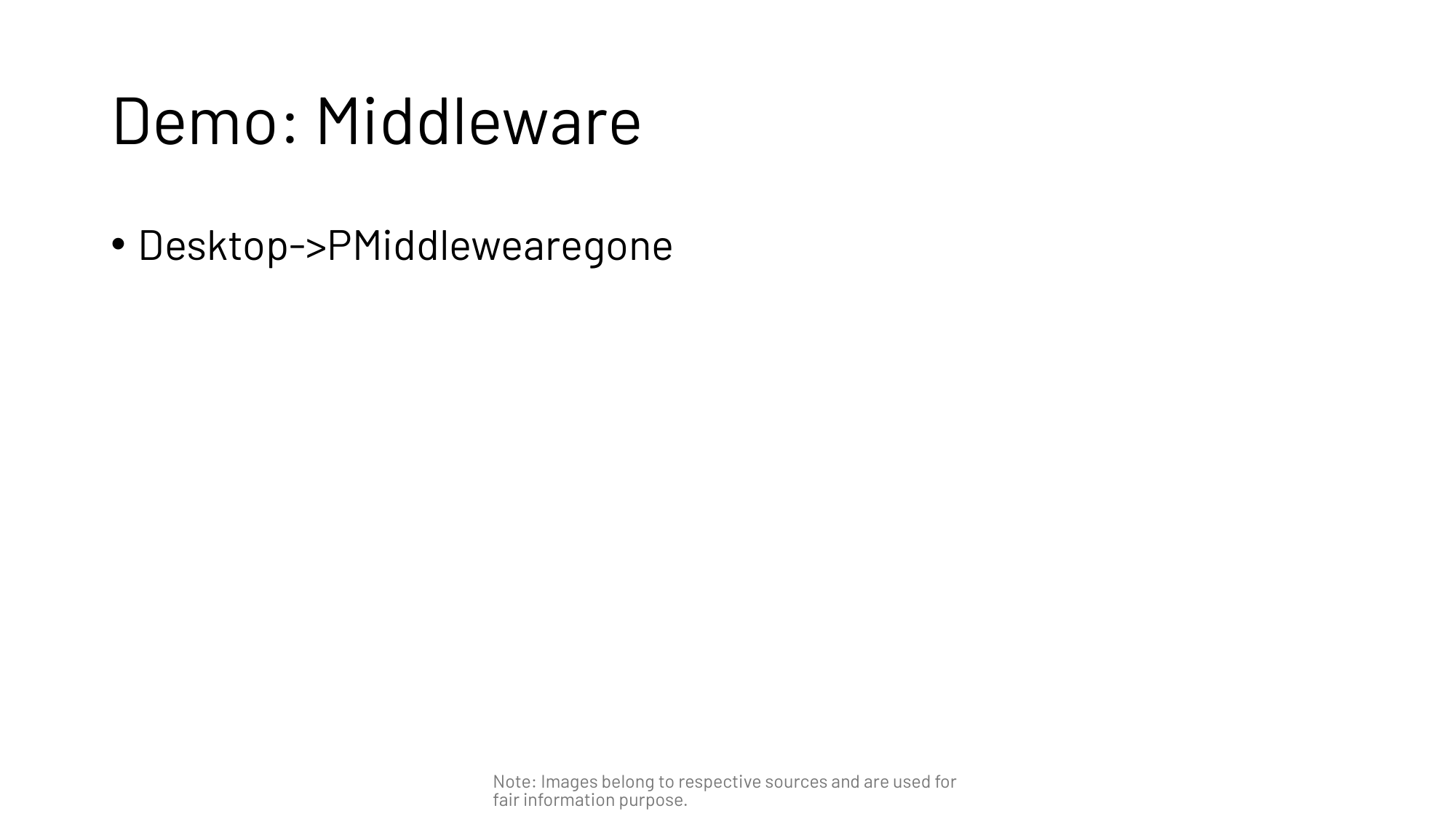

# Demo: Middleware
Desktop->PMiddlewearegone
Note: Images belong to respective sources and are used for fair information purpose.